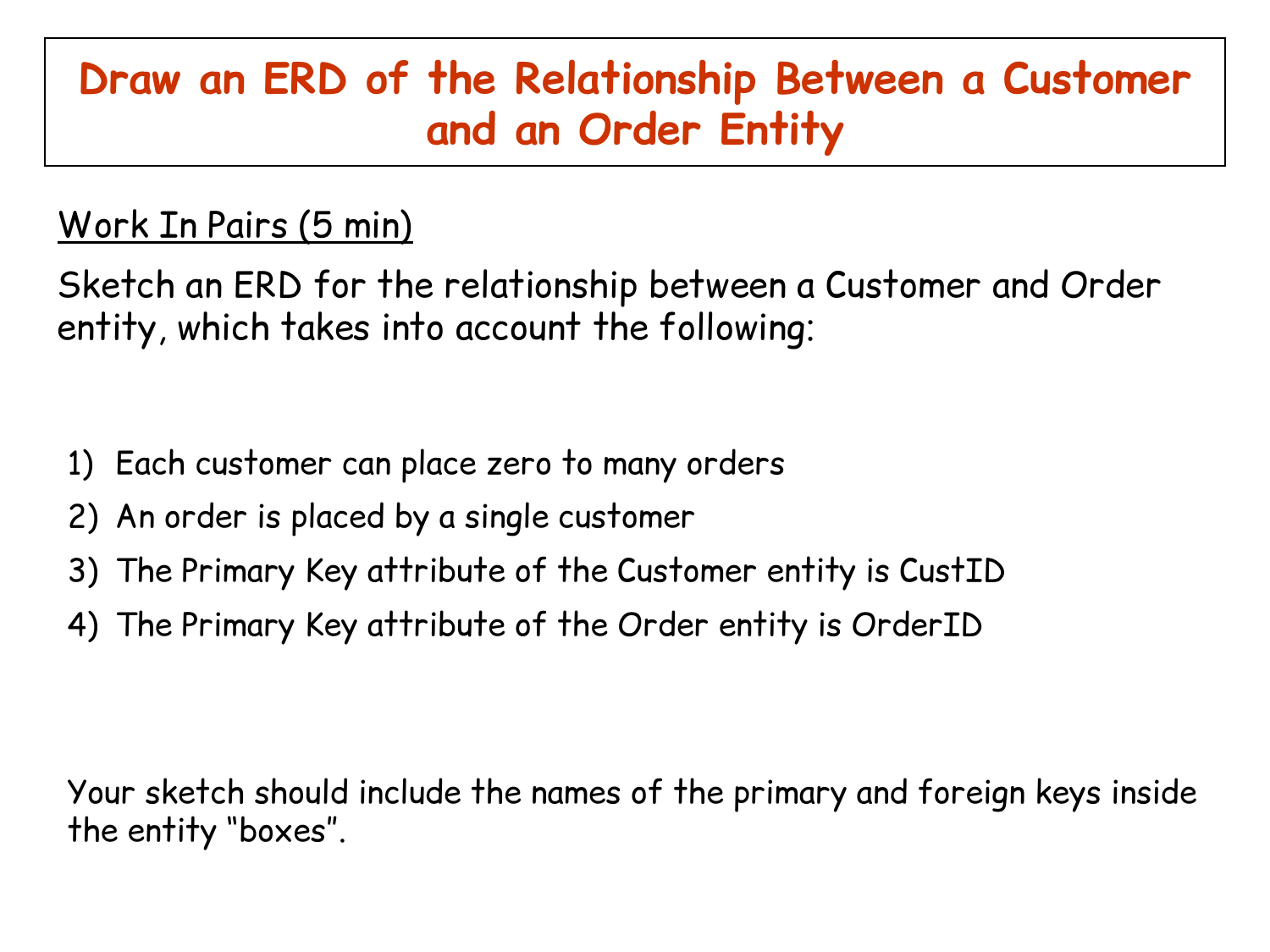

Draw an ERD of the Relationship Between a Customer and an Order Entity
Work In Pairs (5 min)
Sketch an ERD for the relationship between a Customer and Order entity, which takes into account the following:
Each customer can place zero to many orders
An order is placed by a single customer
The Primary Key attribute of the Customer entity is CustID
The Primary Key attribute of the Order entity is OrderID
Your sketch should include the names of the primary and foreign keys inside the entity “boxes”.